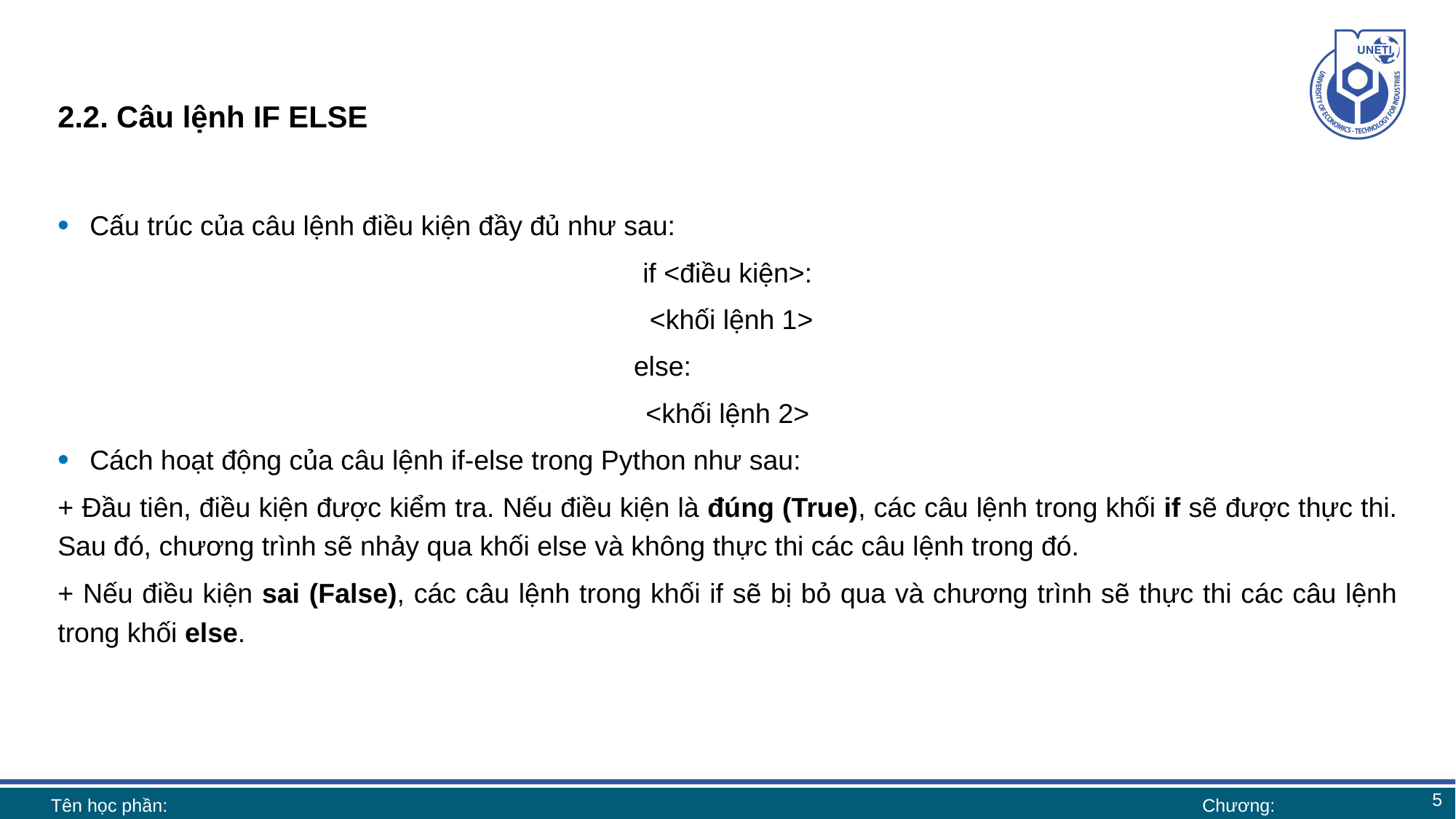

# 2.2. Câu lệnh IF ELSE
Cấu trúc của câu lệnh điều kiện đầy đủ như sau:
if <điều kiện>:
 <khối lệnh 1>
   else:
<khối lệnh 2>
Cách hoạt động của câu lệnh if-else trong Python như sau:
+ Đầu tiên, điều kiện được kiểm tra. Nếu điều kiện là đúng (True), các câu lệnh trong khối if sẽ được thực thi. Sau đó, chương trình sẽ nhảy qua khối else và không thực thi các câu lệnh trong đó.
+ Nếu điều kiện sai (False), các câu lệnh trong khối if sẽ bị bỏ qua và chương trình sẽ thực thi các câu lệnh trong khối else.

5
Tên học phần:
Chương: